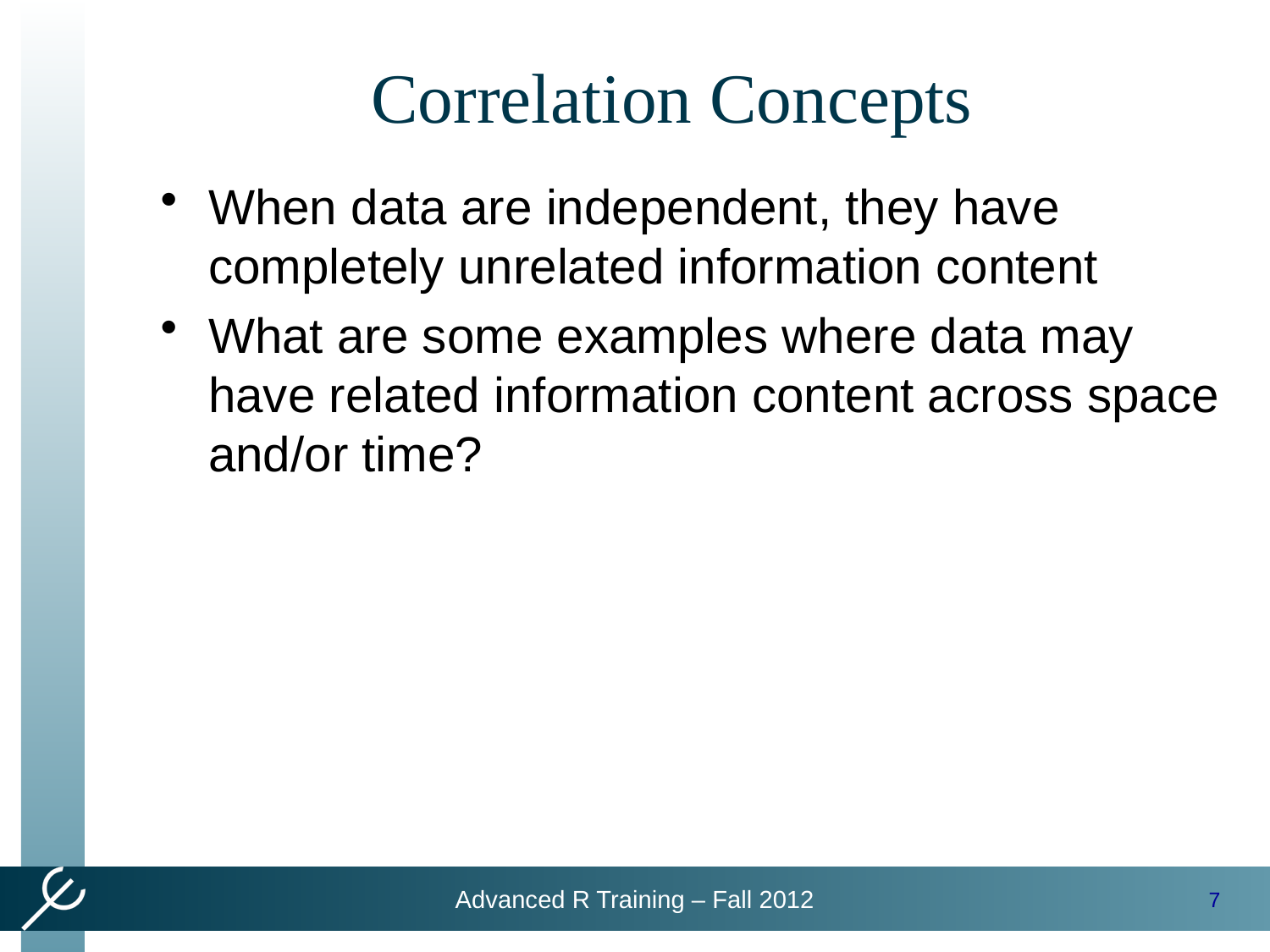

# Correlation Concepts

When data are independent, they have completely unrelated information content
What are some examples where data may have related information content across space and/or time?